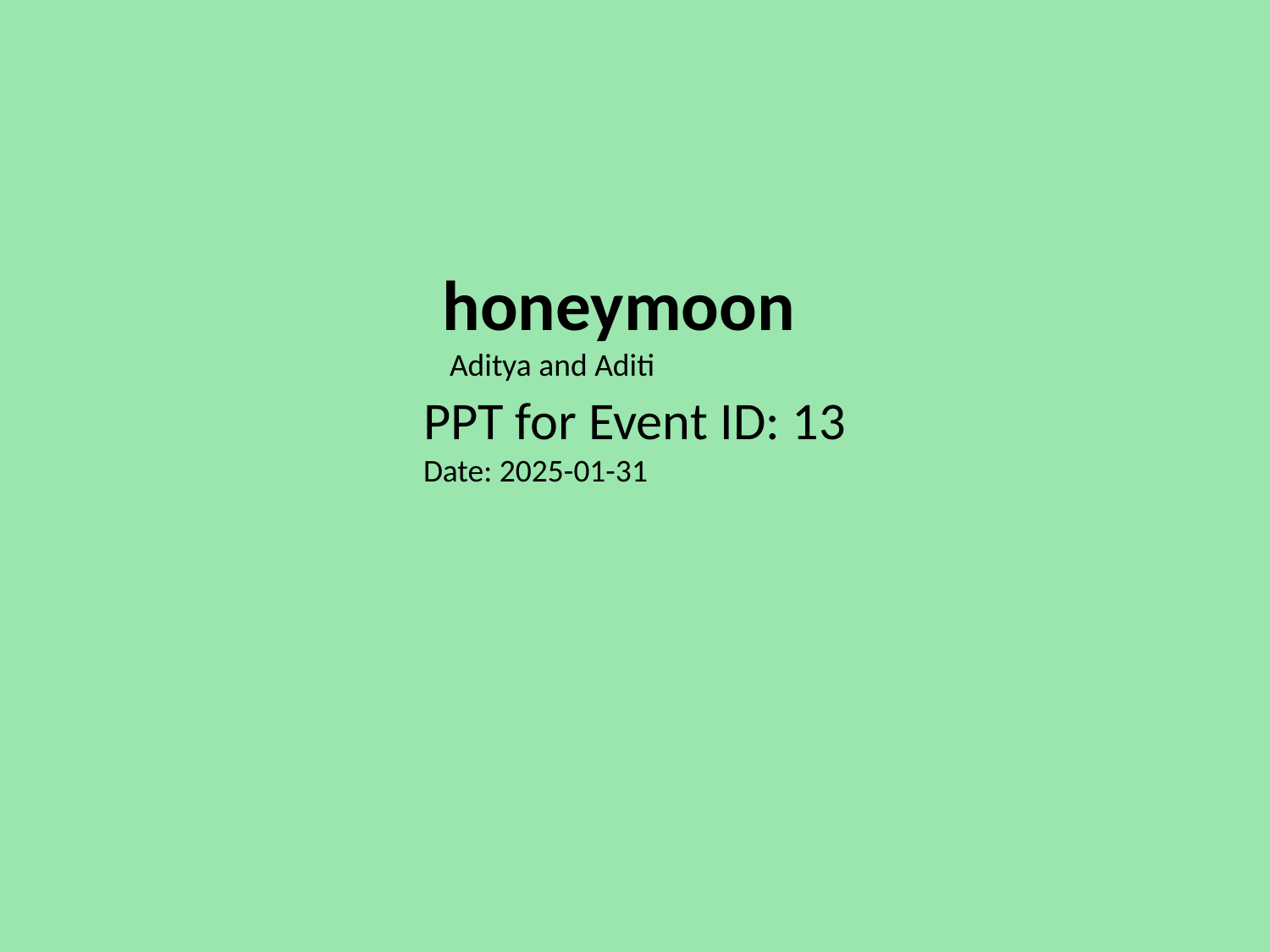

#
honeymoon
 Aditya and Aditi
PPT for Event ID: 13
Date: 2025-01-31